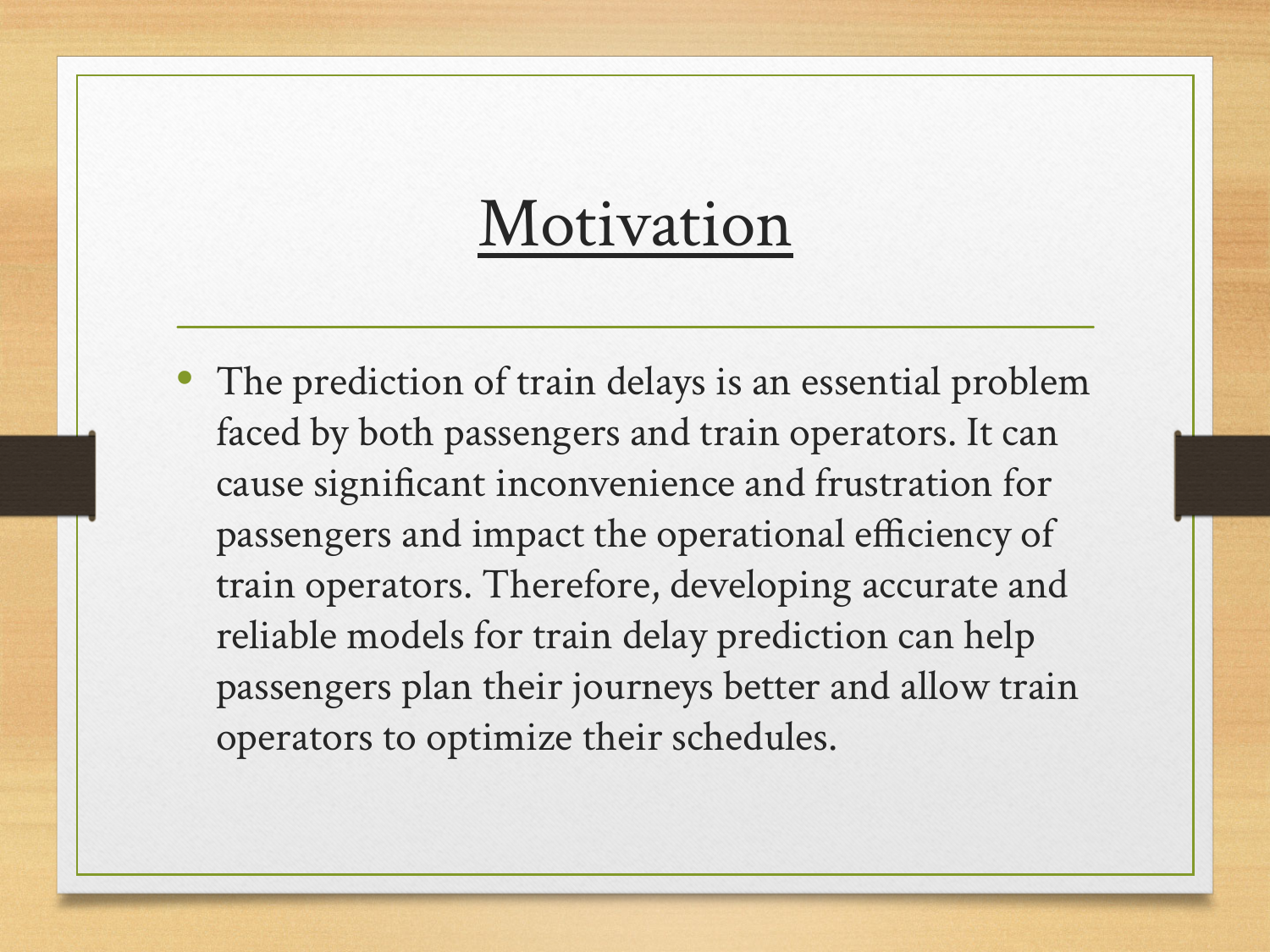

# Motivation
The prediction of train delays is an essential problem faced by both passengers and train operators. It can cause significant inconvenience and frustration for passengers and impact the operational efficiency of train operators. Therefore, developing accurate and reliable models for train delay prediction can help passengers plan their journeys better and allow train operators to optimize their schedules.